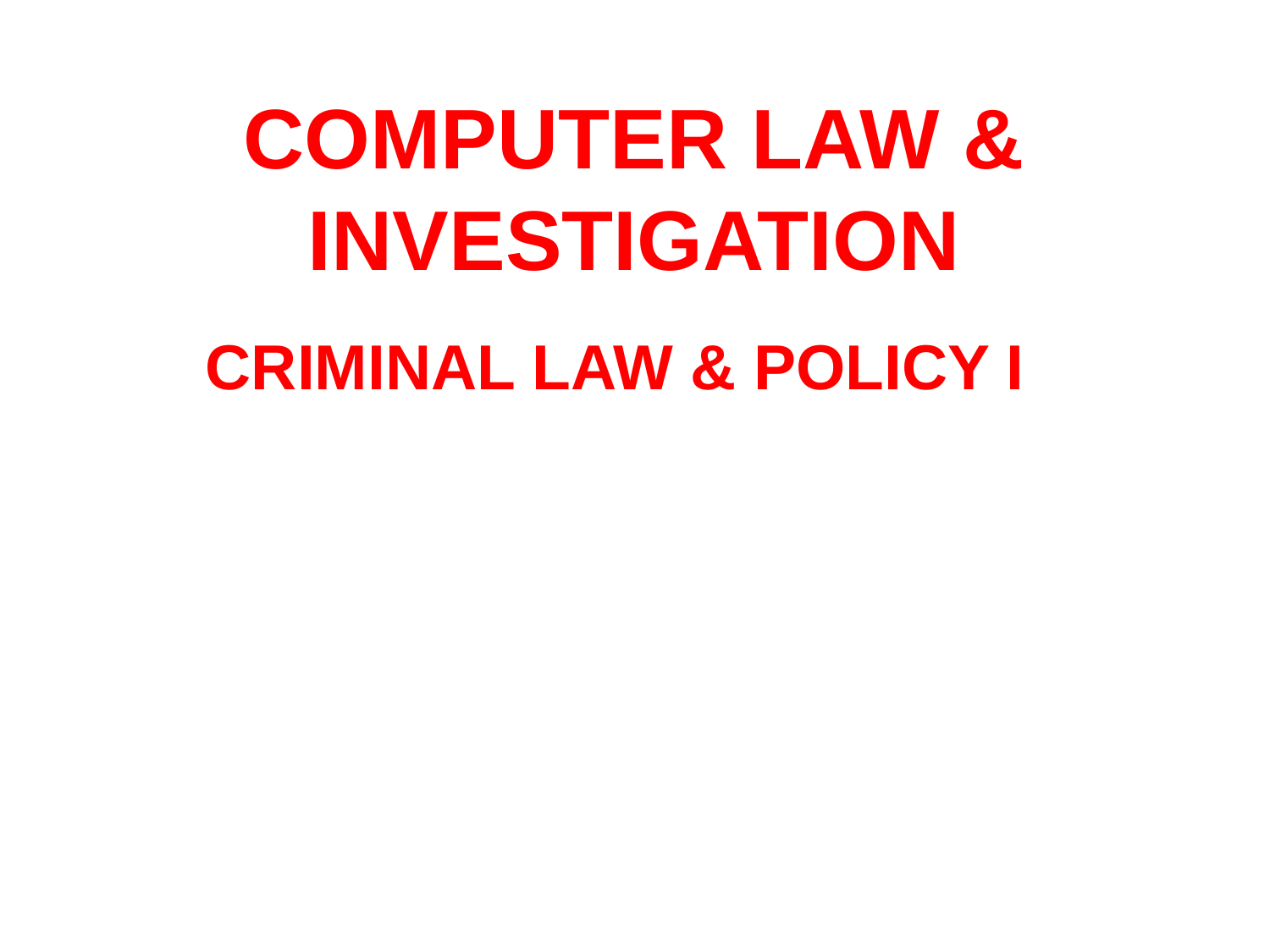

# COMPUTER LAW & INVESTIGATION
CRIMINAL LAW & POLICY I